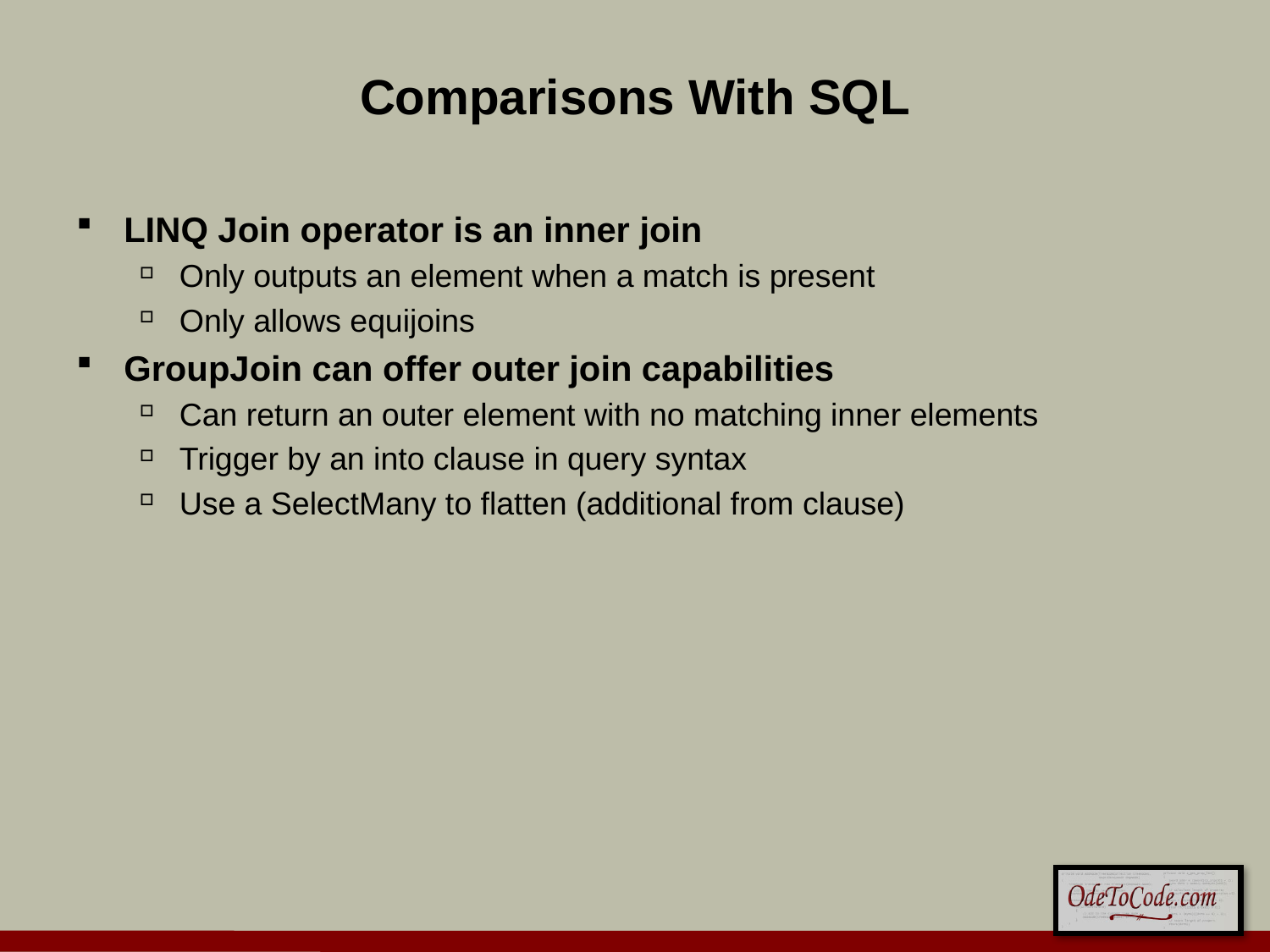

# Comparisons With SQL
LINQ Join operator is an inner join
Only outputs an element when a match is present
Only allows equijoins
GroupJoin can offer outer join capabilities
Can return an outer element with no matching inner elements
Trigger by an into clause in query syntax
Use a SelectMany to flatten (additional from clause)